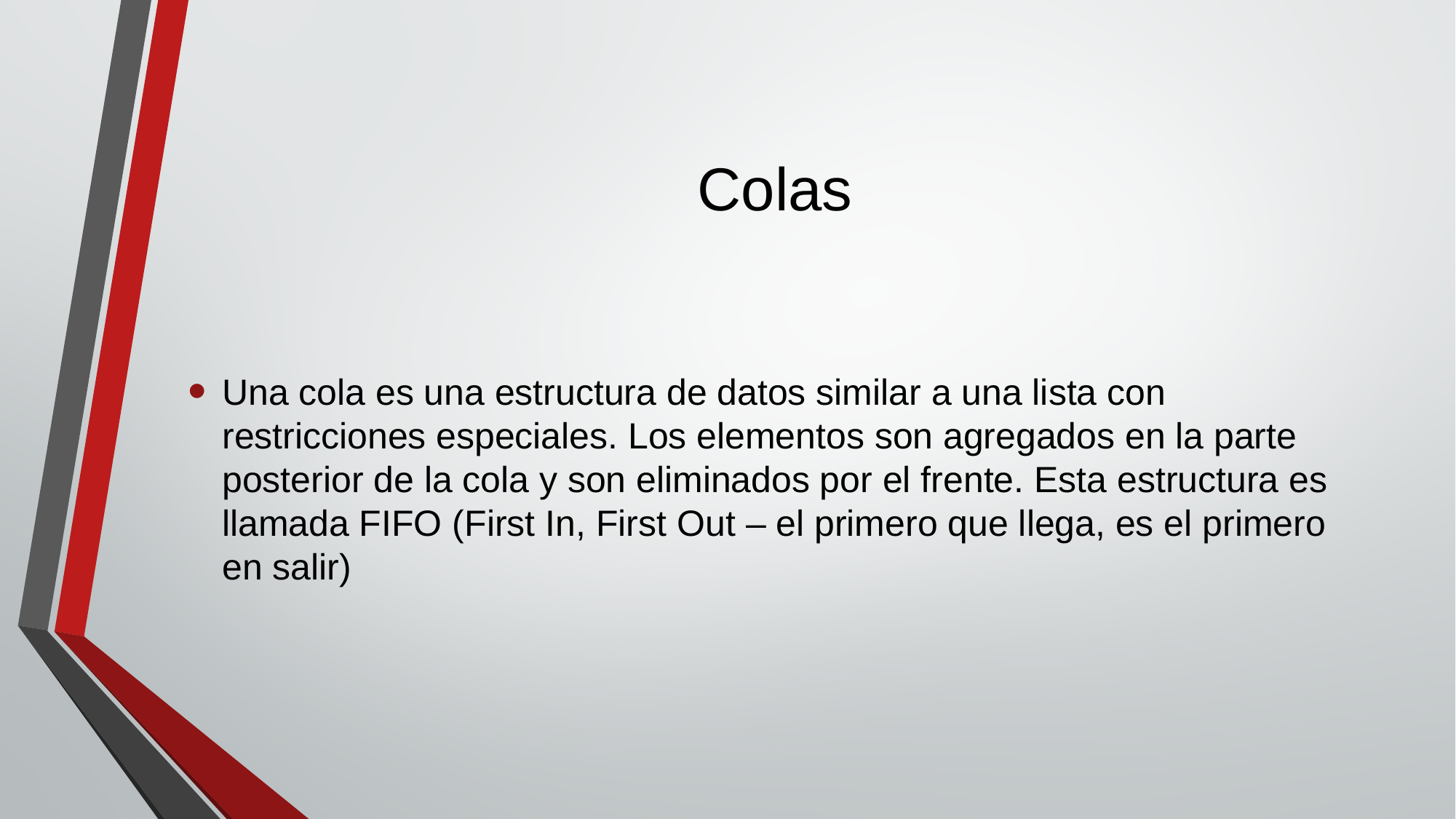

# Colas
Una cola es una estructura de datos similar a una lista con restricciones especiales. Los elementos son agregados en la parte posterior de la cola y son eliminados por el frente. Esta estructura es llamada FIFO (First In, First Out – el primero que llega, es el primero en salir)